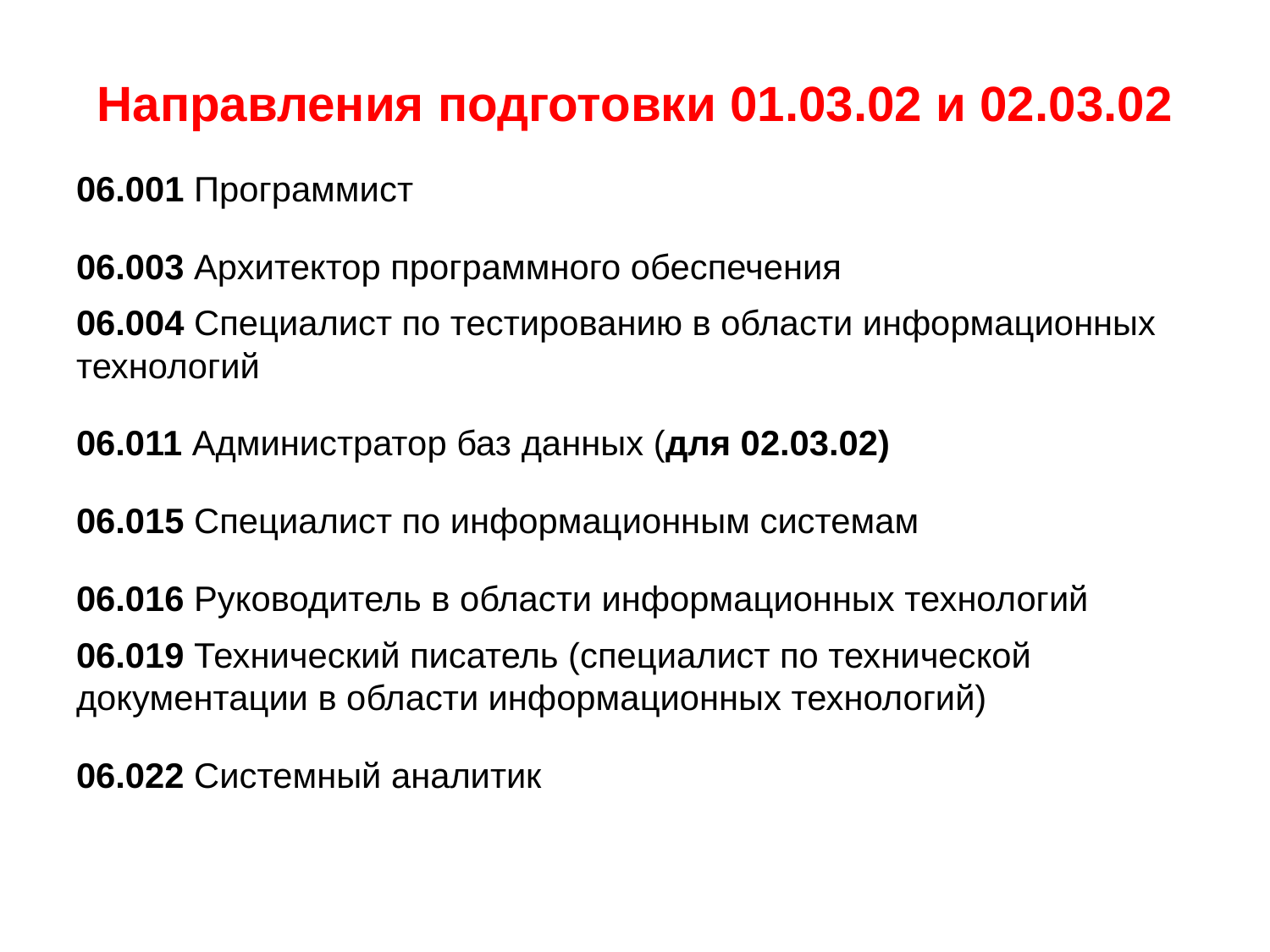

Направления подготовки 01.03.02 и 02.03.02
06.001 Программист
06.003 Архитектор программного обеспечения
06.004 Специалист по тестированию в области информационных технологий
06.011 Администратор баз данных (для 02.03.02)
06.015 Специалист по информационным системам
06.016 Руководитель в области информационных технологий
06.019 Технический писатель (специалист по технической документации в области информационных технологий)
06.022 Системный аналитик